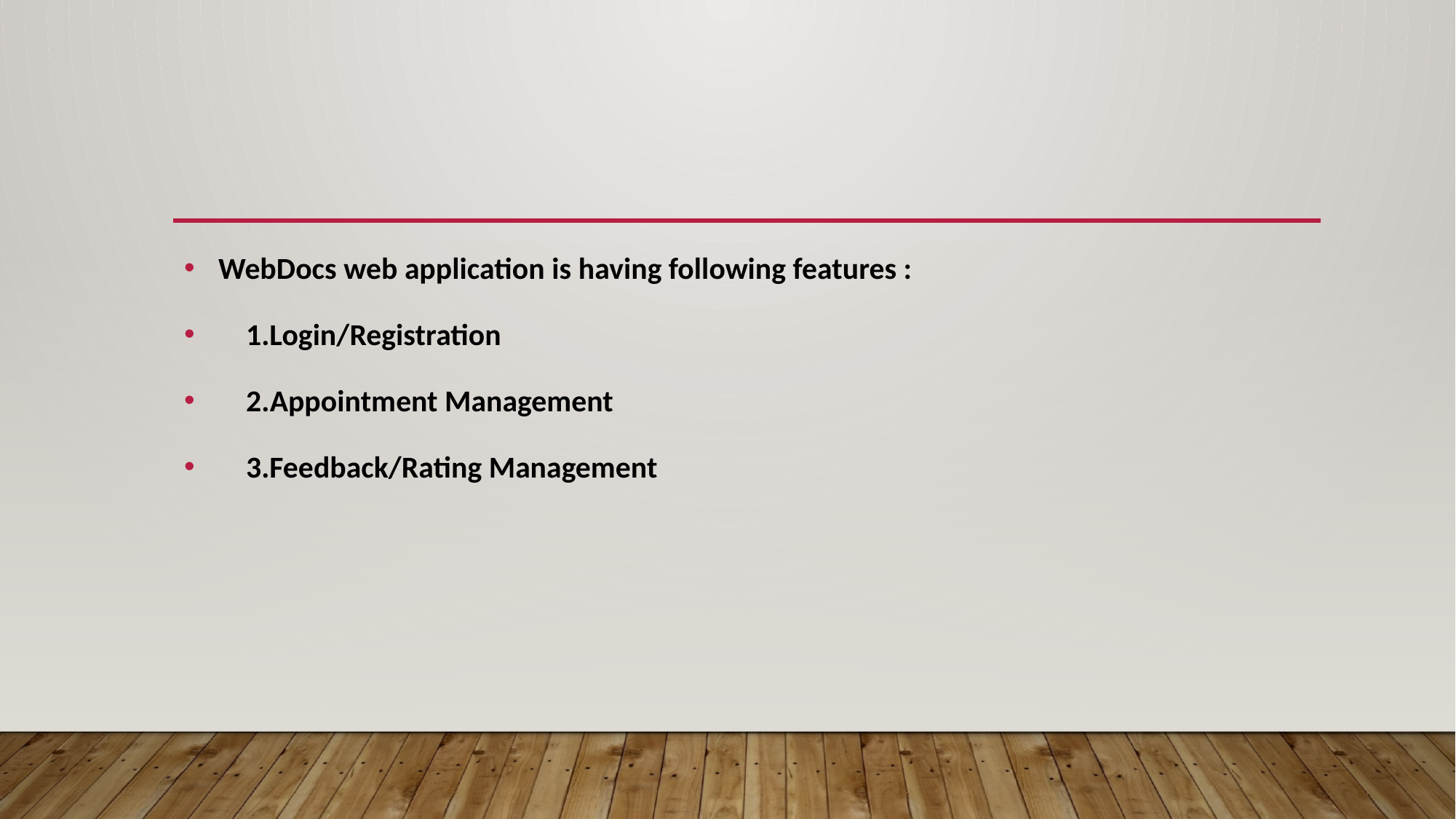

#
 WebDocs web application is having following features :
     1.Login/Registration
     2.Appointment Management
     3.Feedback/Rating Management